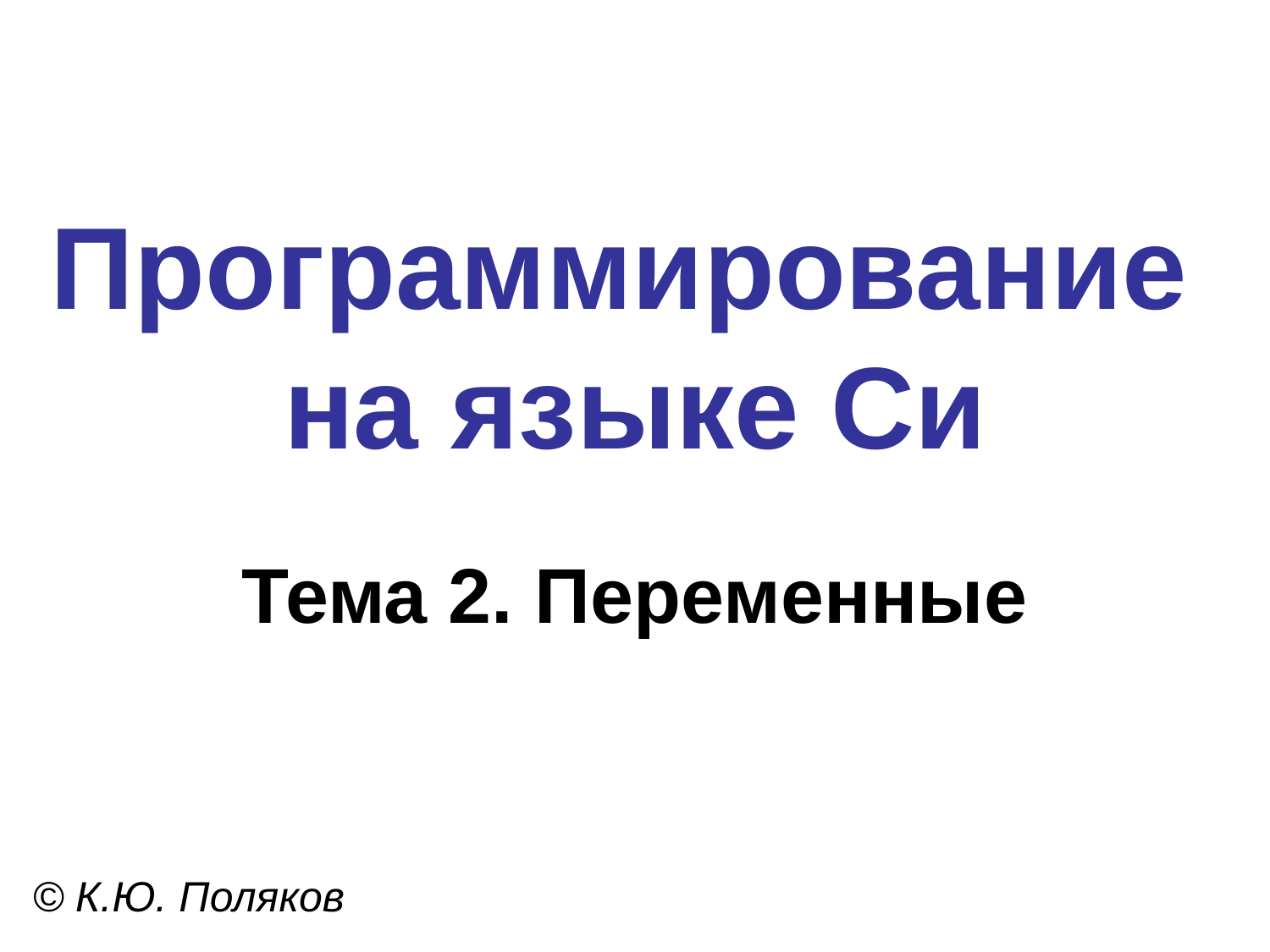

# Программирование на языке Си
Тема 2. Переменные
© К.Ю. Поляков